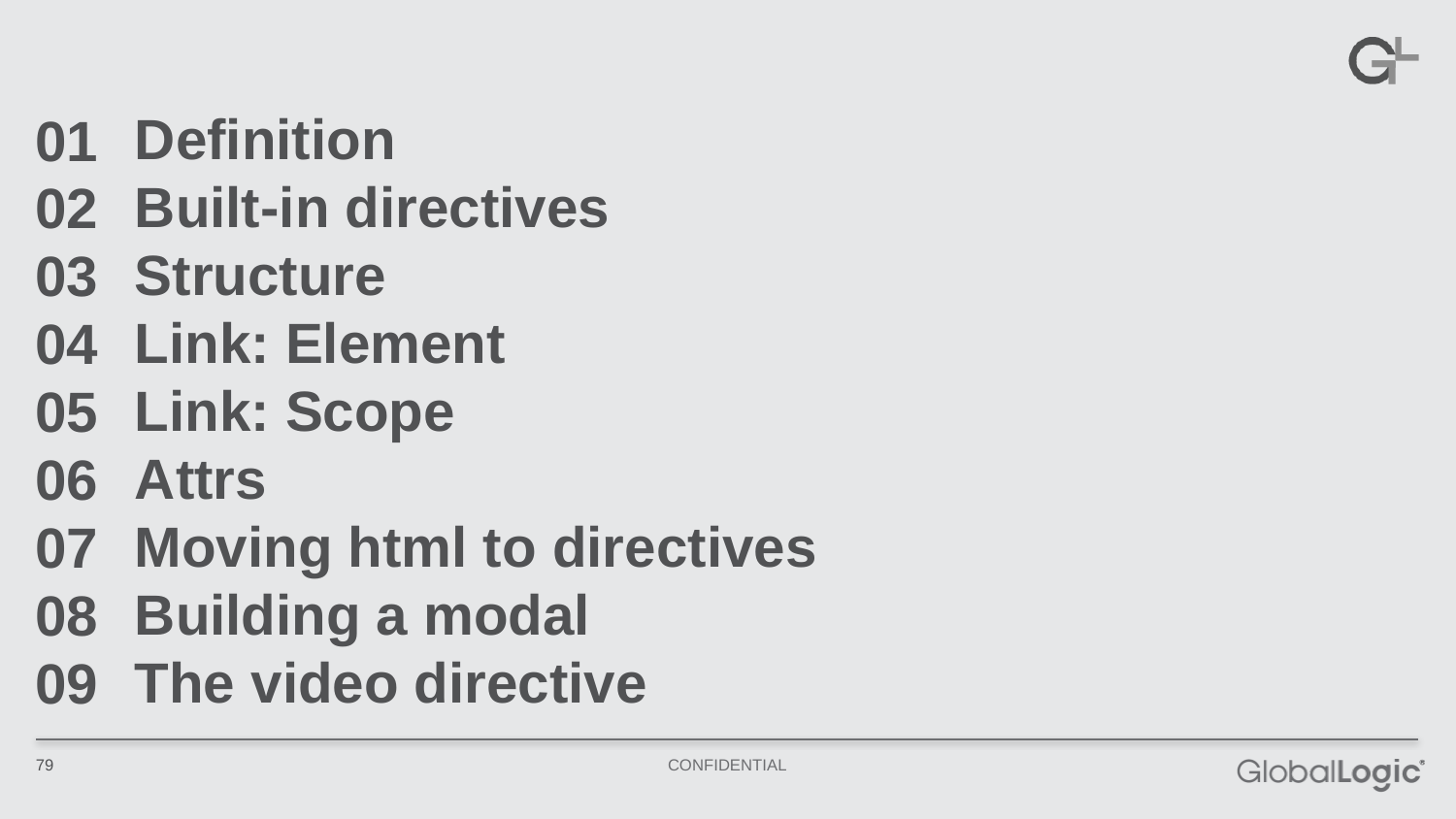

Definition
Built-in directives
Structure
Link: Element
Link: Scope
Attrs
Moving html to directives
Building a modal
The video directive

01
02
03
04
05
06
07
08
09